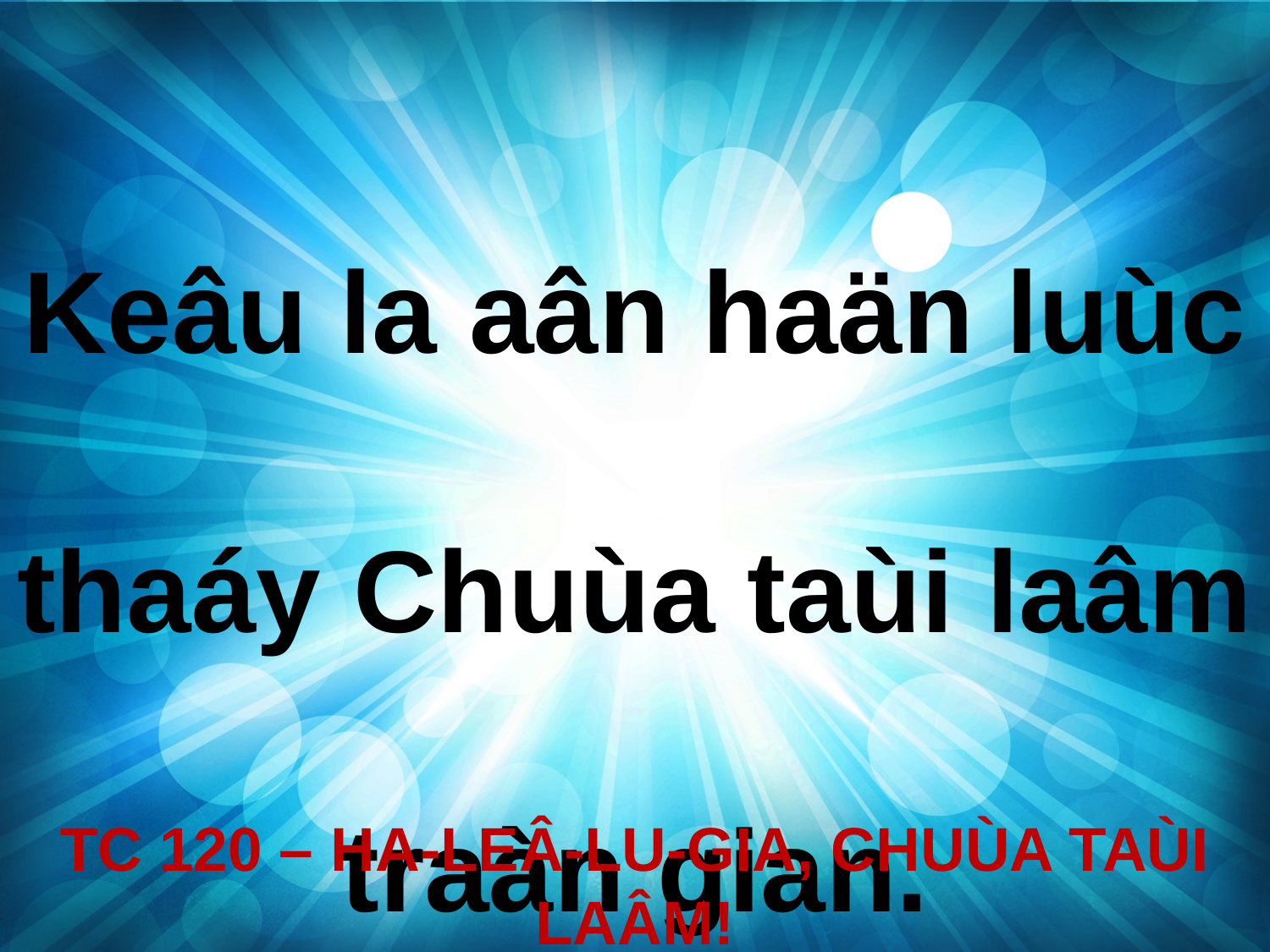

Keâu la aân haän luùc
thaáy Chuùa taùi laâm
traàn gian.
TC 120 – HA-LEÂ-LU-GIA, CHUÙA TAÙI LAÂM!